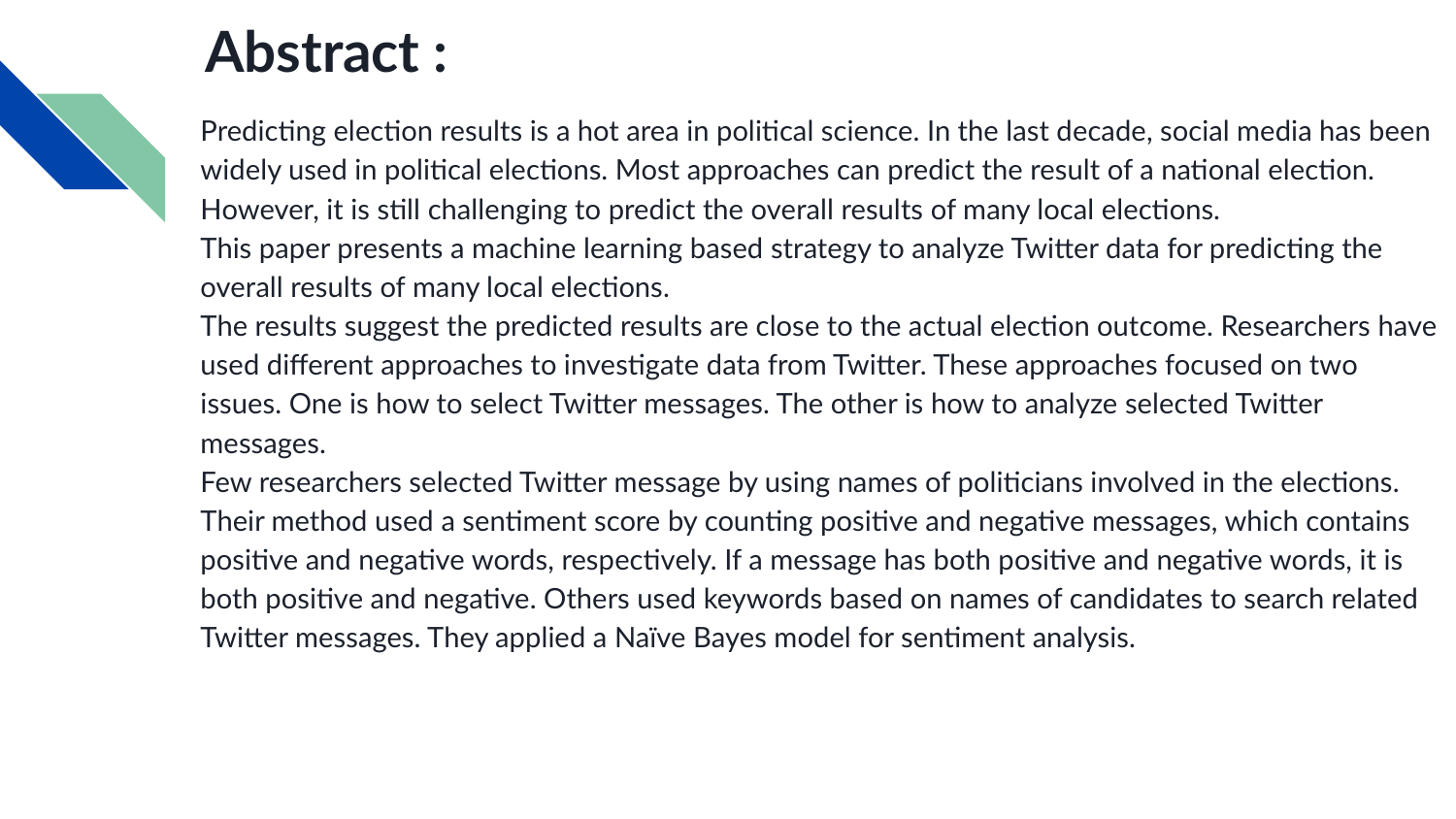

# Abstract :
Predicting election results is a hot area in political science. In the last decade, social media has been widely used in political elections. Most approaches can predict the result of a national election. However, it is still challenging to predict the overall results of many local elections.
This paper presents a machine learning based strategy to analyze Twitter data for predicting the overall results of many local elections.
The results suggest the predicted results are close to the actual election outcome. Researchers have used different approaches to investigate data from Twitter. These approaches focused on two issues. One is how to select Twitter messages. The other is how to analyze selected Twitter messages.
Few researchers selected Twitter message by using names of politicians involved in the elections. Their method used a sentiment score by counting positive and negative messages, which contains positive and negative words, respectively. If a message has both positive and negative words, it is both positive and negative. Others used keywords based on names of candidates to search related Twitter messages. They applied a Naïve Bayes model for sentiment analysis.